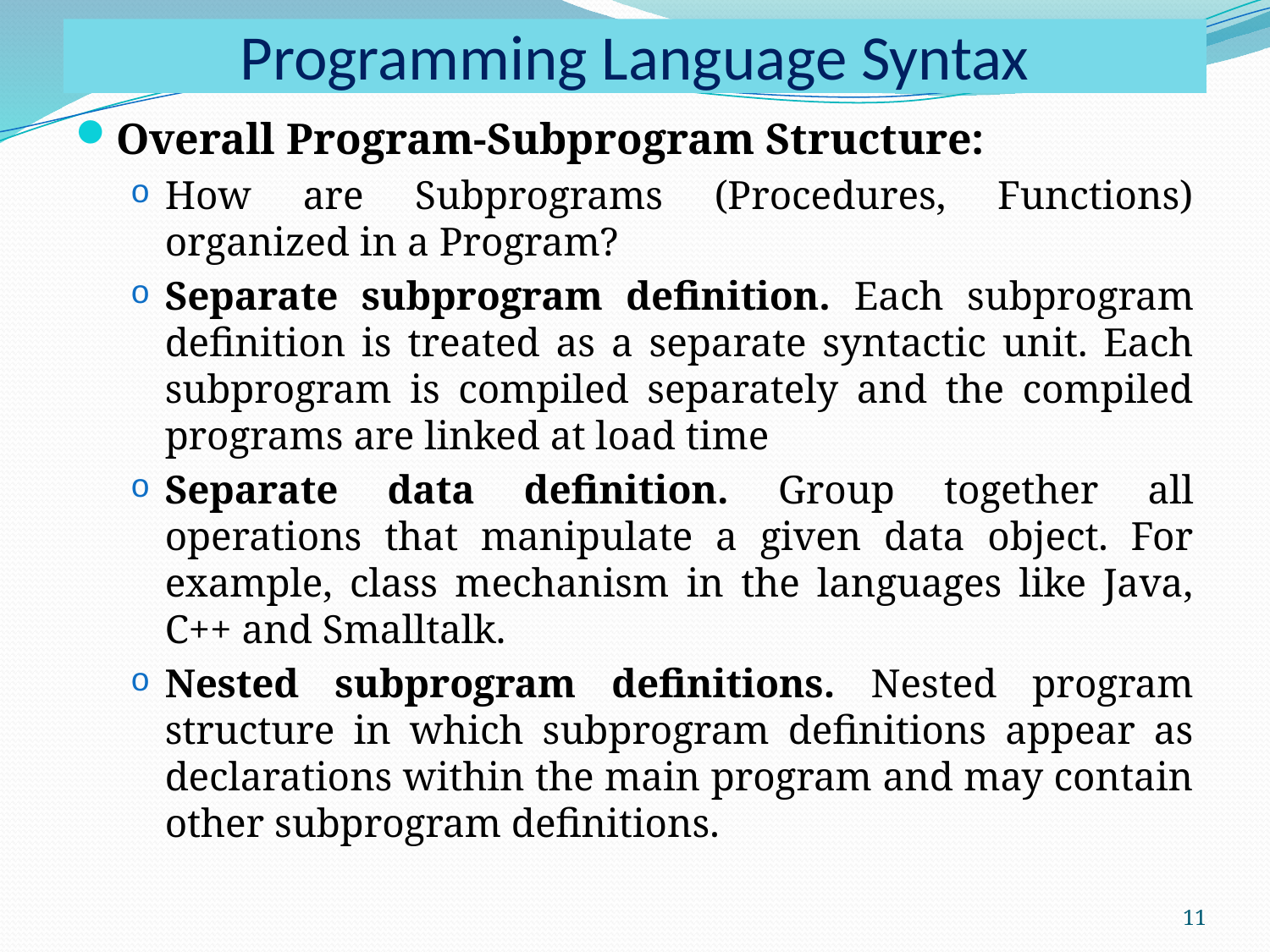

# Programming Language Syntax
Overall Program-Subprogram Structure:
How are Subprograms (Procedures, Functions) organized in a Program?
Separate subprogram definition. Each subprogram definition is treated as a separate syntactic unit. Each subprogram is compiled separately and the compiled programs are linked at load time
Separate data definition. Group together all operations that manipulate a given data object. For example, class mechanism in the languages like Java, C++ and Smalltalk.
Nested subprogram definitions. Nested program structure in which subprogram definitions appear as declarations within the main program and may contain other subprogram definitions.
11